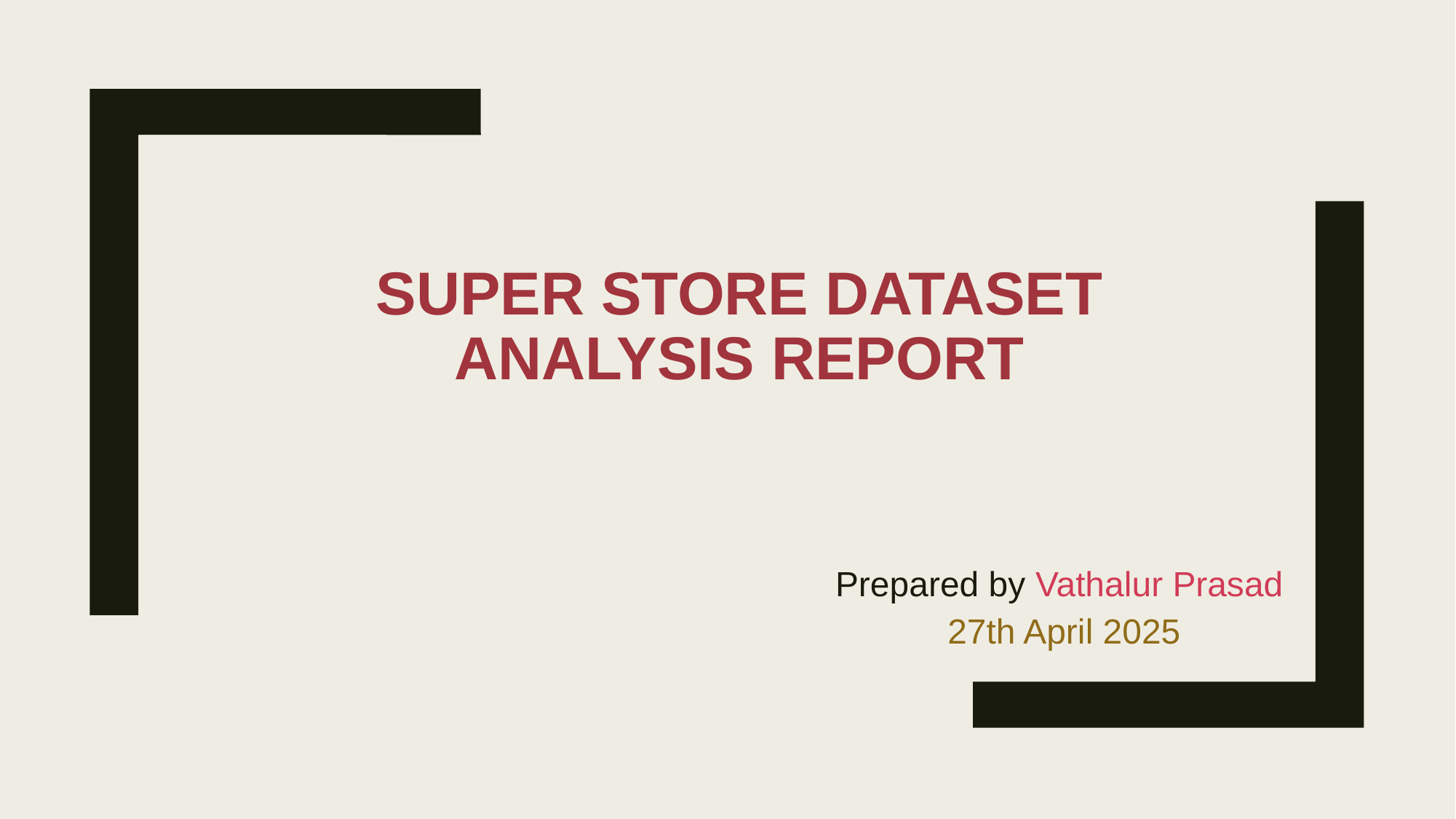

# Super Store Dataset Analysis Report
Prepared by Vathalur Prasad  27th April 2025